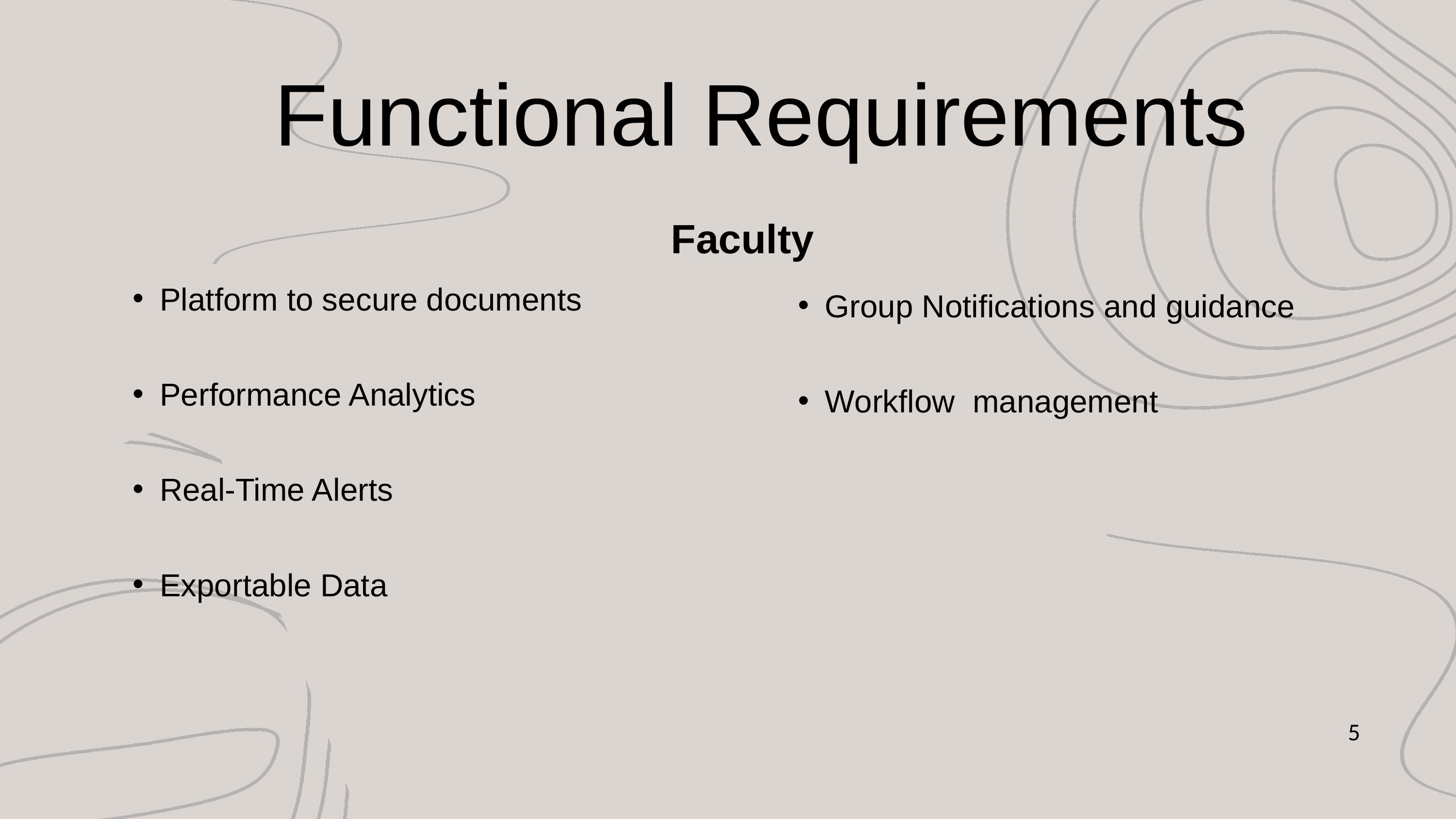

Functional Requirements
Faculty
Platform to secure documents

Performance Analytics

Real-Time Alerts

Exportable Data
Group Notifications and guidance

Workflow  management

5